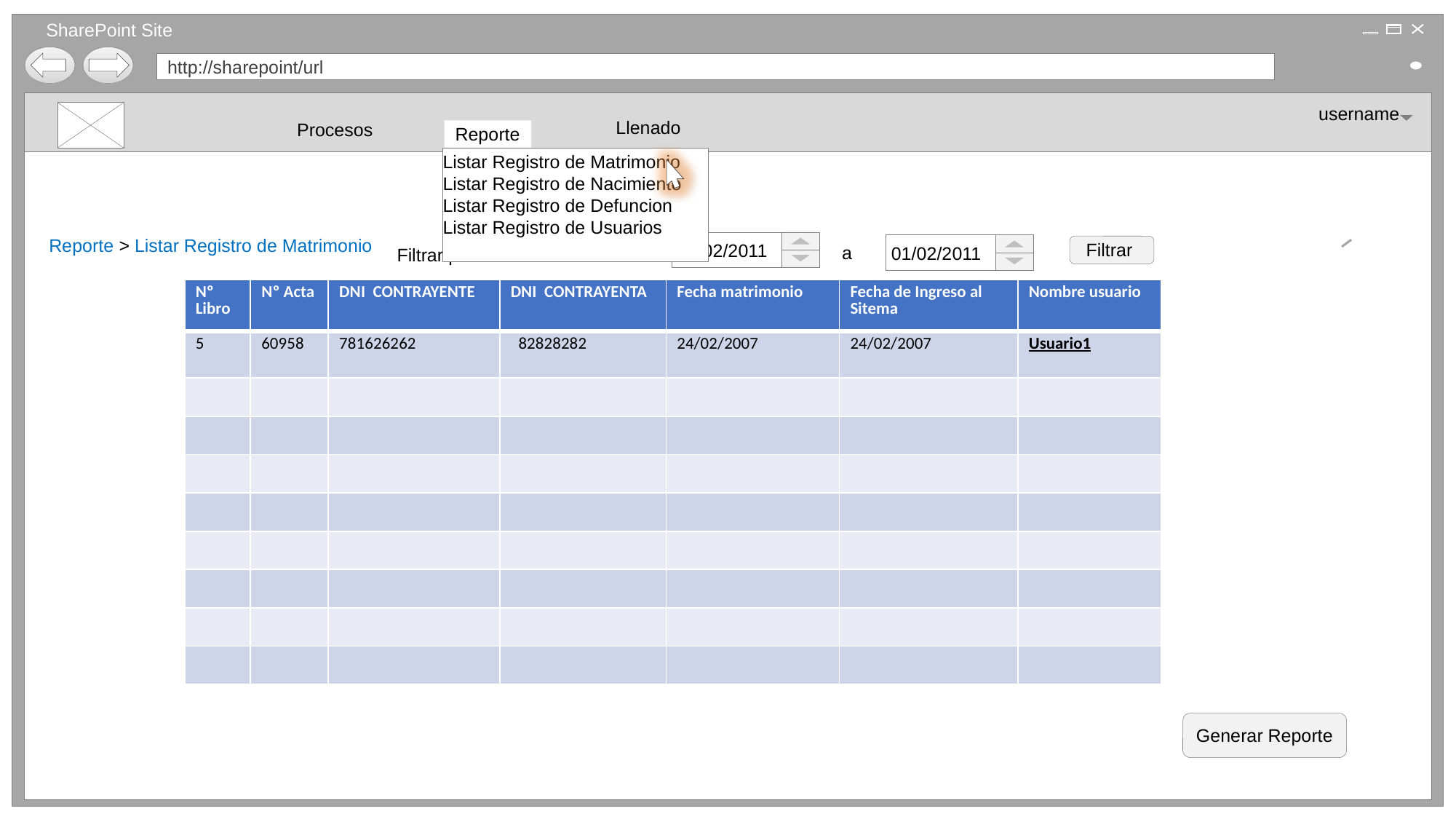

SharePoint Site

http://sharepoint/url

username

Procesos
Reporte
Reporte > Listar Registro de Matrimonio

Llenado
Listar Registro de Matrimonio
Listar Registro de Nacimiento
Listar Registro de Defuncion
Listar Registro de Usuarios

01/02/2011

01/02/2011

Filtrar
a
Filtrar por fecha de matrimonio
| Nº Libro | Nº Acta | DNI CONTRAYENTE | DNI CONTRAYENTA | Fecha matrimonio | Fecha de Ingreso al Sitema | Nombre usuario |
| --- | --- | --- | --- | --- | --- | --- |
| 5 | 60958 | 781626262 | 82828282 | 24/02/2007 | 24/02/2007 | Usuario1 |
|  |  |  |  |  |  |  |
|  |  |  |  |  |  |  |
|  |  |  |  |  |  |  |
|  |  |  |  |  |  |  |
|  |  |  |  |  |  |  |
|  |  |  |  |  |  |  |
|  |  |  |  |  |  |  |
|  |  |  |  |  |  |  |

Generar Reporte